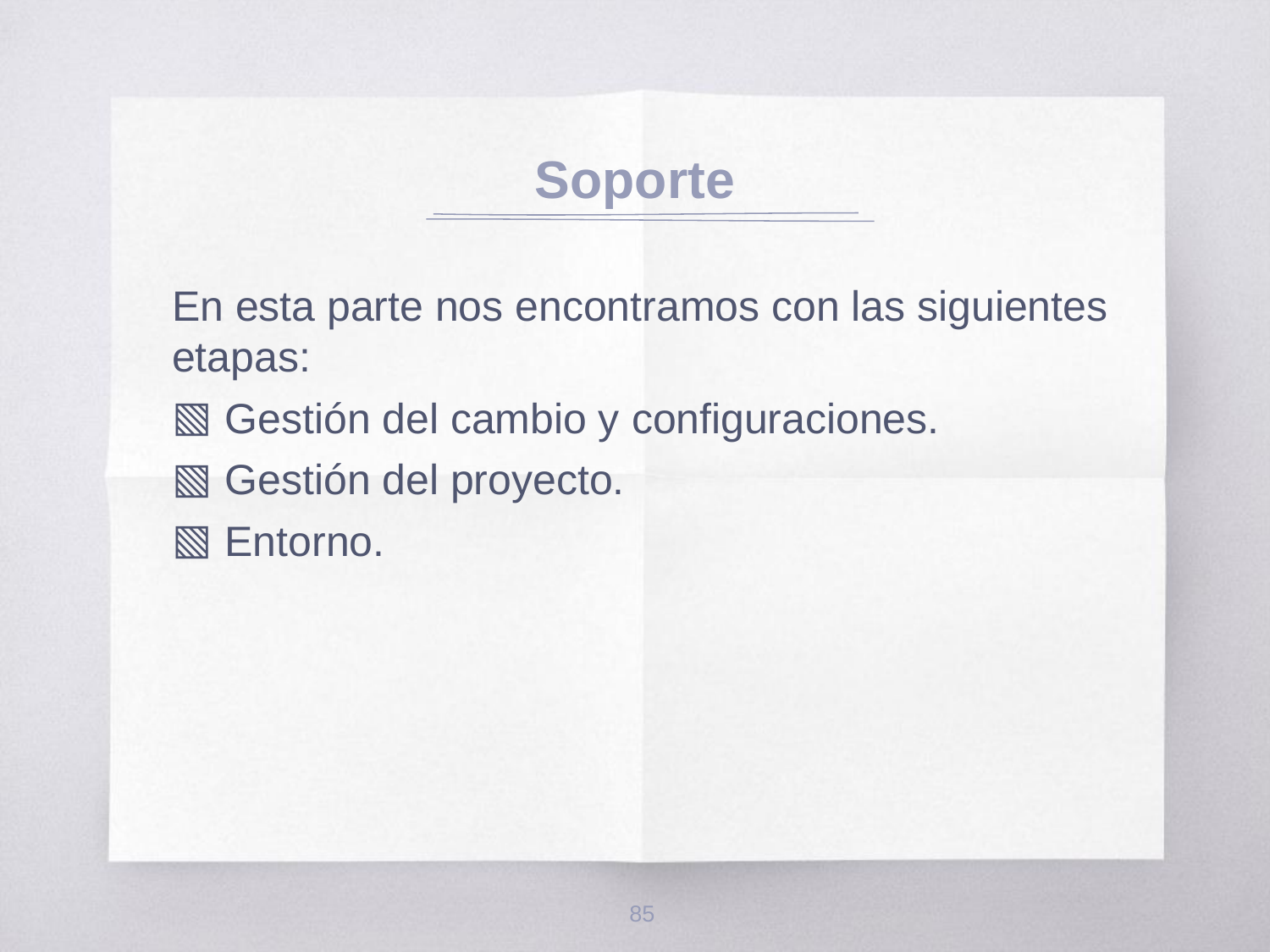

# Soporte
En esta parte nos encontramos con las siguientes etapas:
Gestión del cambio y configuraciones.
Gestión del proyecto.
Entorno.

85